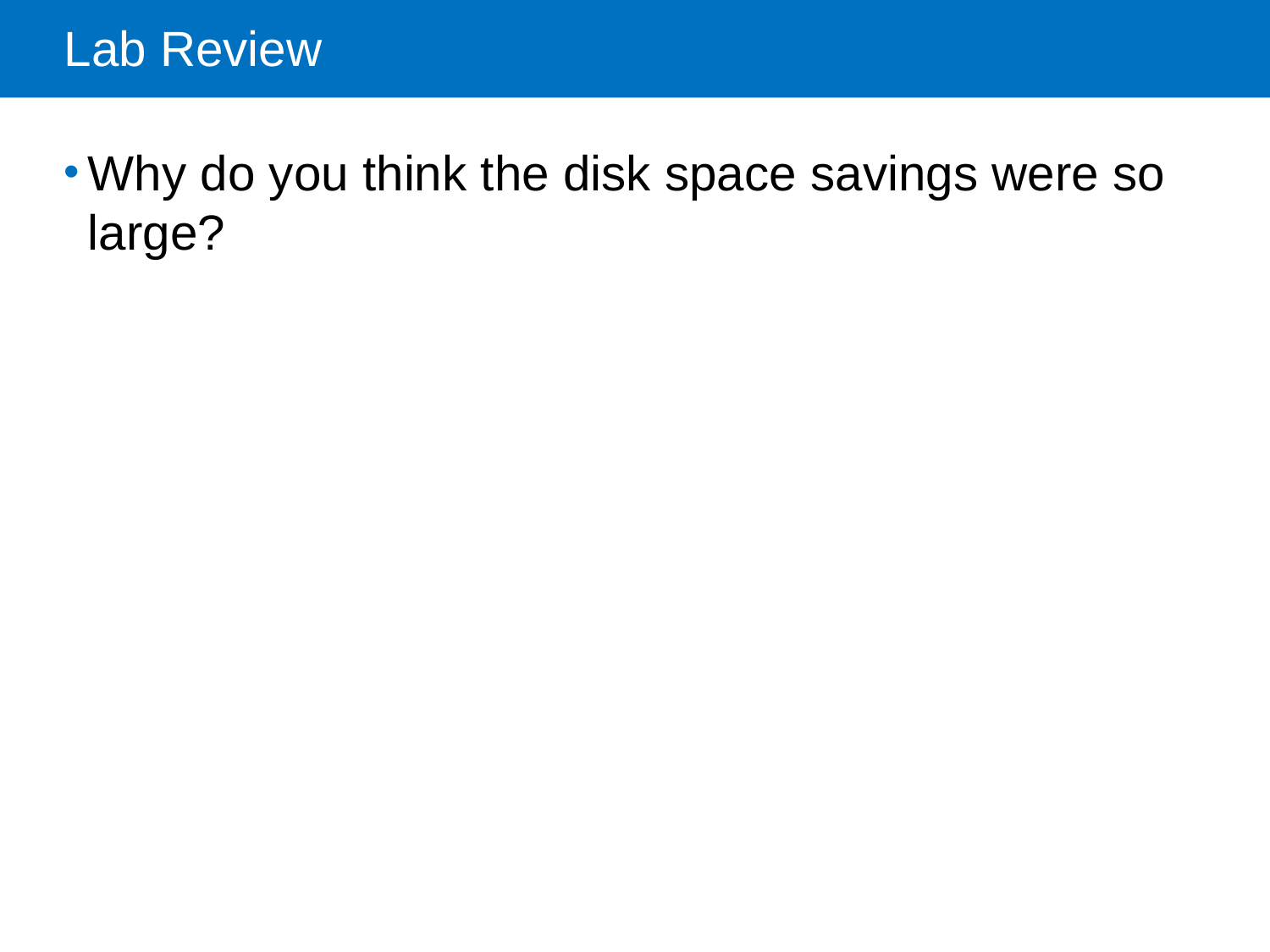

# Lab Review
Why do you think the disk space savings were so large?